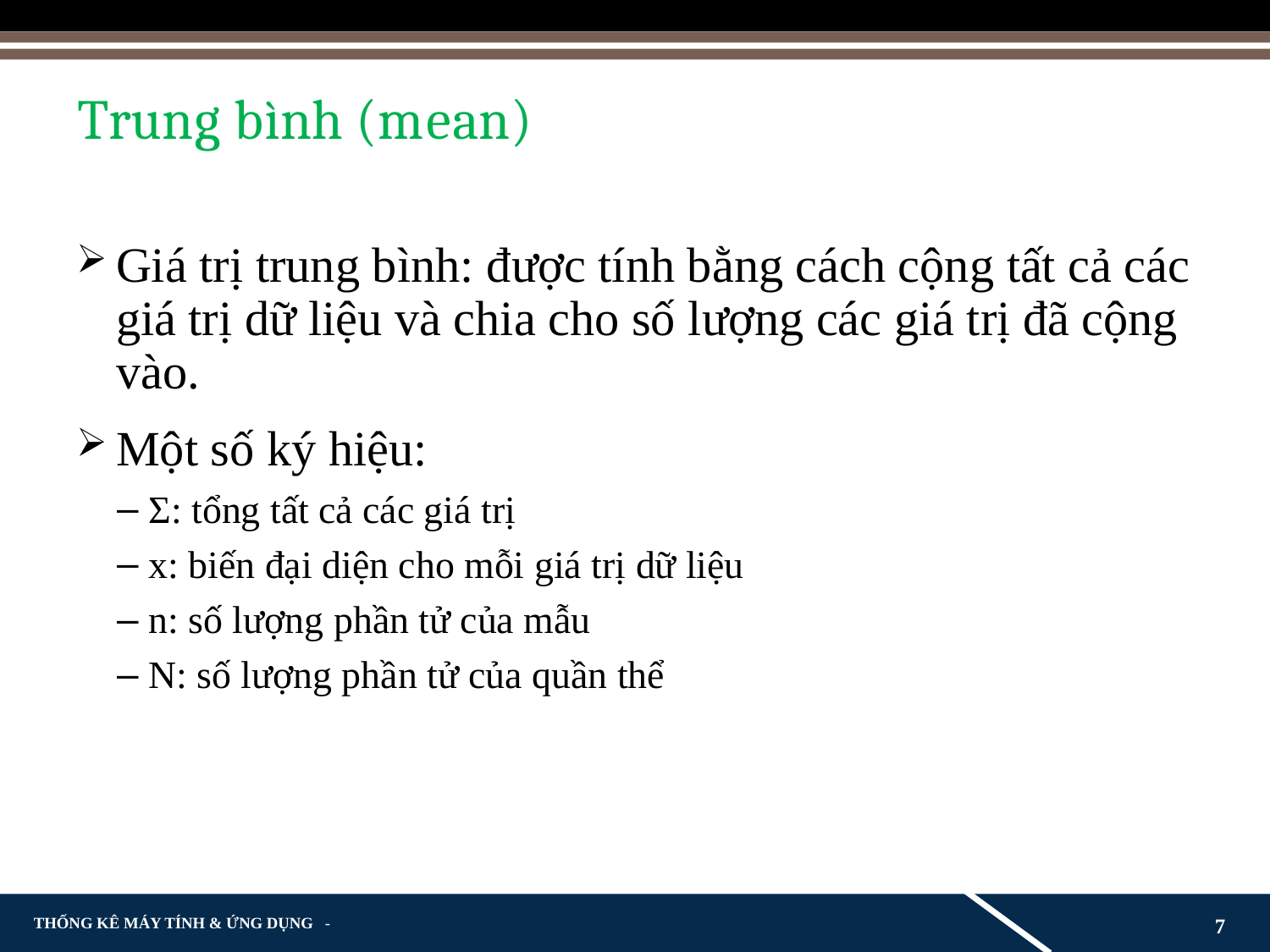

# Trung bình (mean)
Giá trị trung bình: được tính bằng cách cộng tất cả các giá trị dữ liệu và chia cho số lượng các giá trị đã cộng vào.
Một số ký hiệu:
Σ: tổng tất cả các giá trị
x: biến đại diện cho mỗi giá trị dữ liệu
n: số lượng phần tử của mẫu
N: số lượng phần tử của quần thể

7